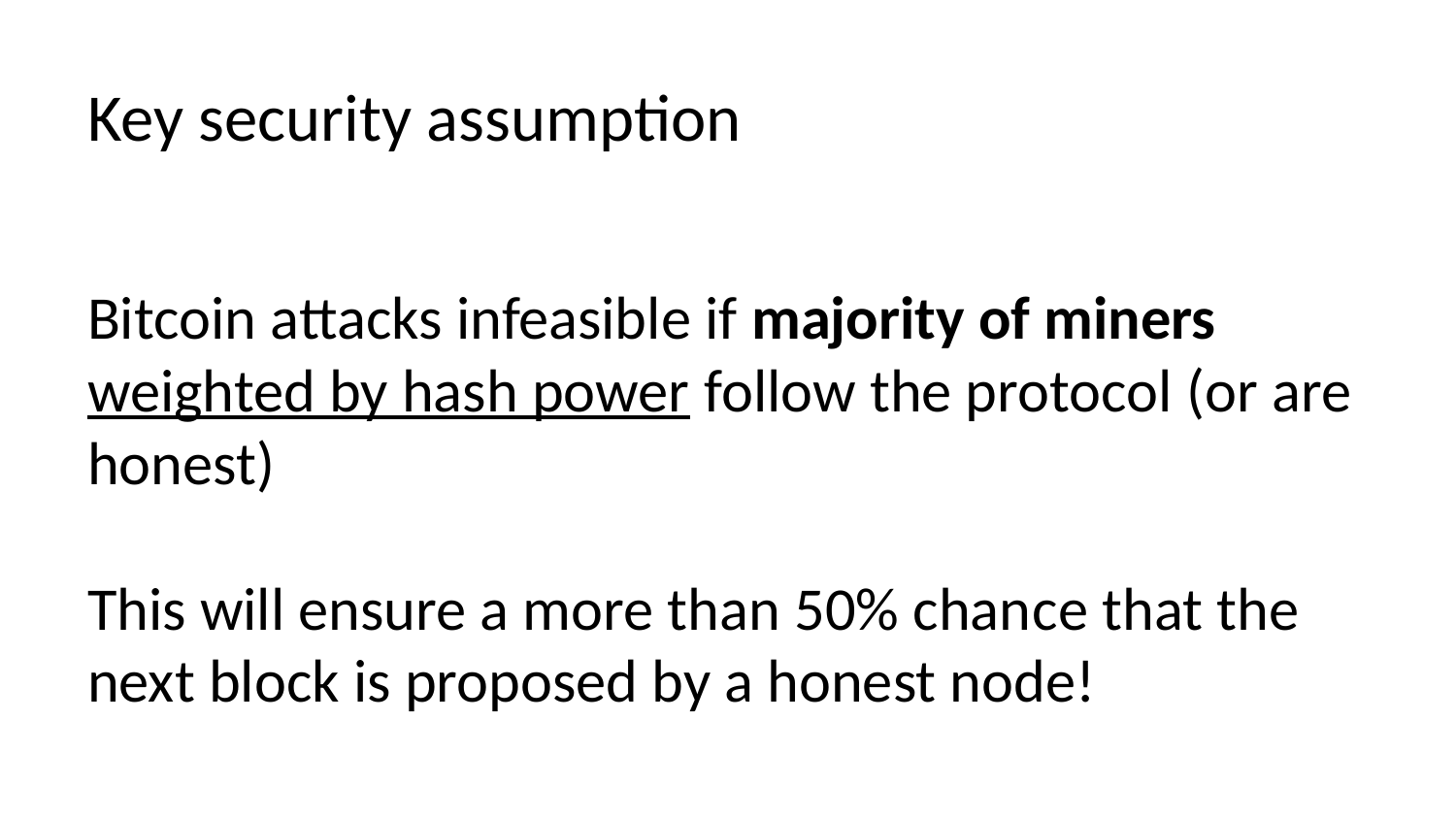

# Key security assumption

Bitcoin attacks infeasible if majority of miners weighted by hash power follow the protocol (or are honest)

This will ensure a more than 50% chance that the next block is proposed by a honest node!